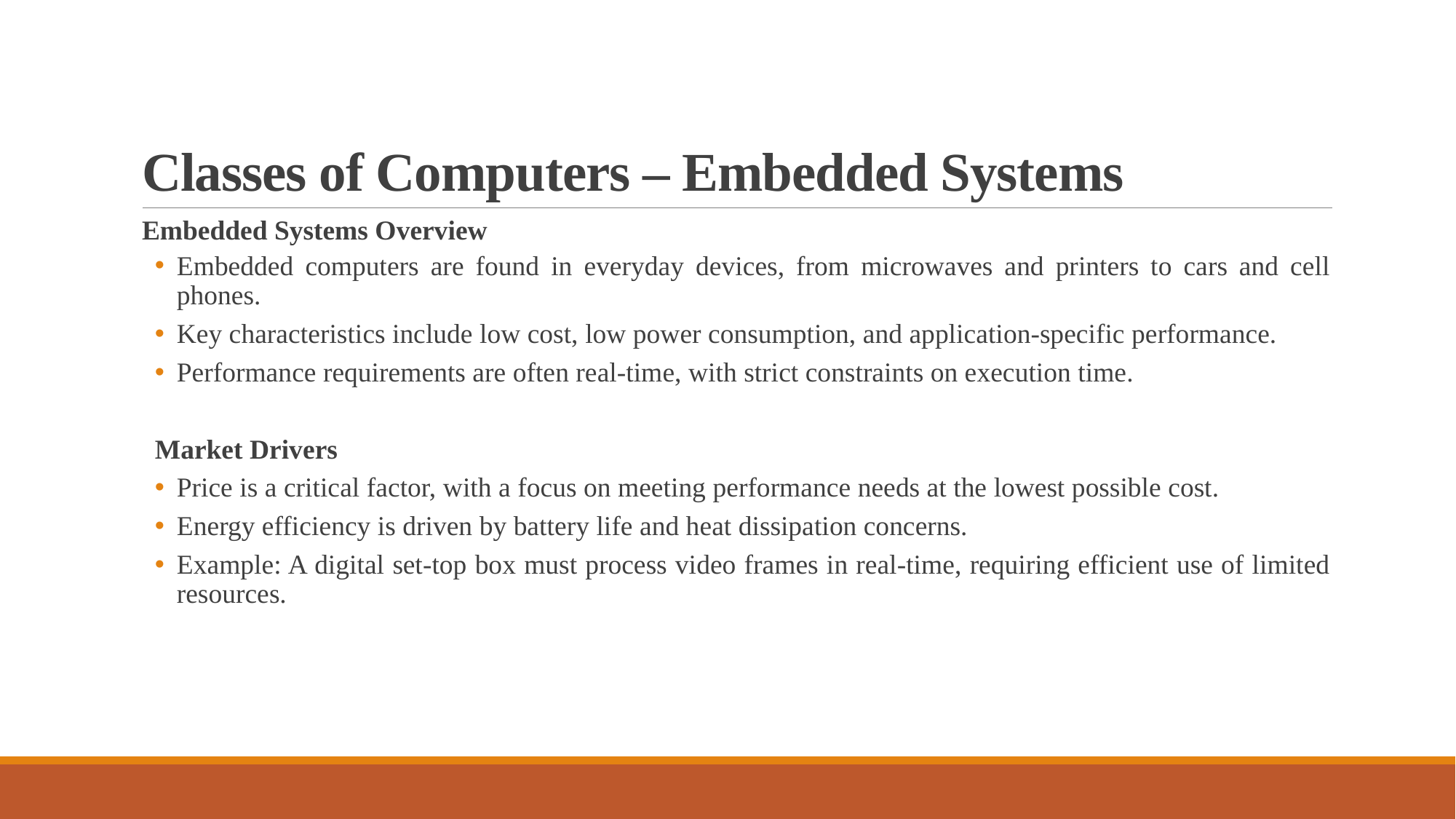

# Classes of Computers – Embedded Systems
Embedded Systems Overview
Embedded computers are found in everyday devices, from microwaves and printers to cars and cell phones.
Key characteristics include low cost, low power consumption, and application-specific performance.
Performance requirements are often real-time, with strict constraints on execution time.

Market Drivers
Price is a critical factor, with a focus on meeting performance needs at the lowest possible cost.
Energy efficiency is driven by battery life and heat dissipation concerns.
Example: A digital set-top box must process video frames in real-time, requiring efficient use of limited resources.